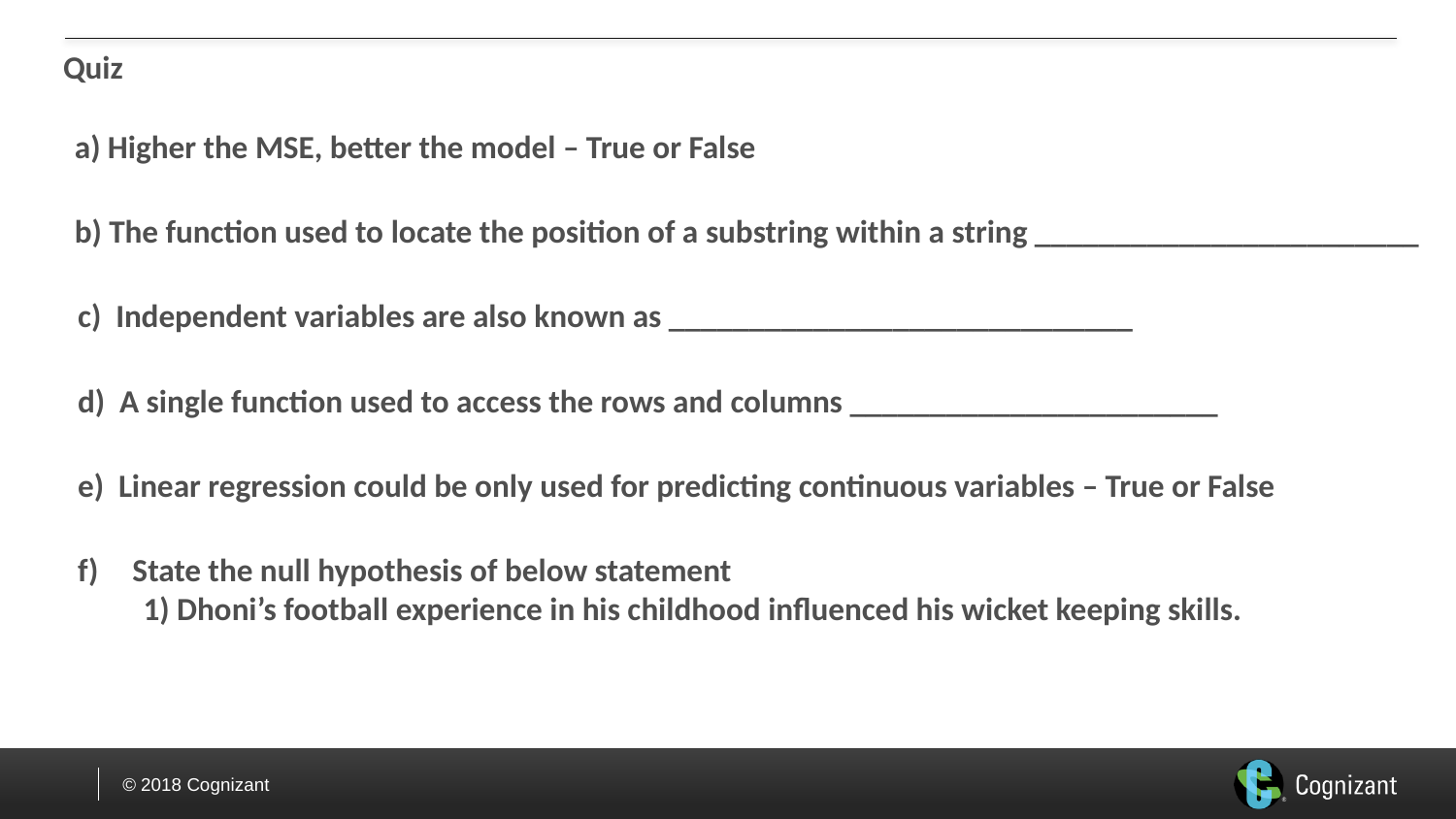

# Quiz
a) Higher the MSE, better the model – True or False
b) The function used to locate the position of a substring within a string ________________________
c)  Independent variables are also known as _____________________________
d)  A single function used to access the rows and columns _______________________
e)  Linear regression could be only used for predicting continuous variables – True or False
State the null hypothesis of below statement
         1) Dhoni’s football experience in his childhood influenced his wicket keeping skills.